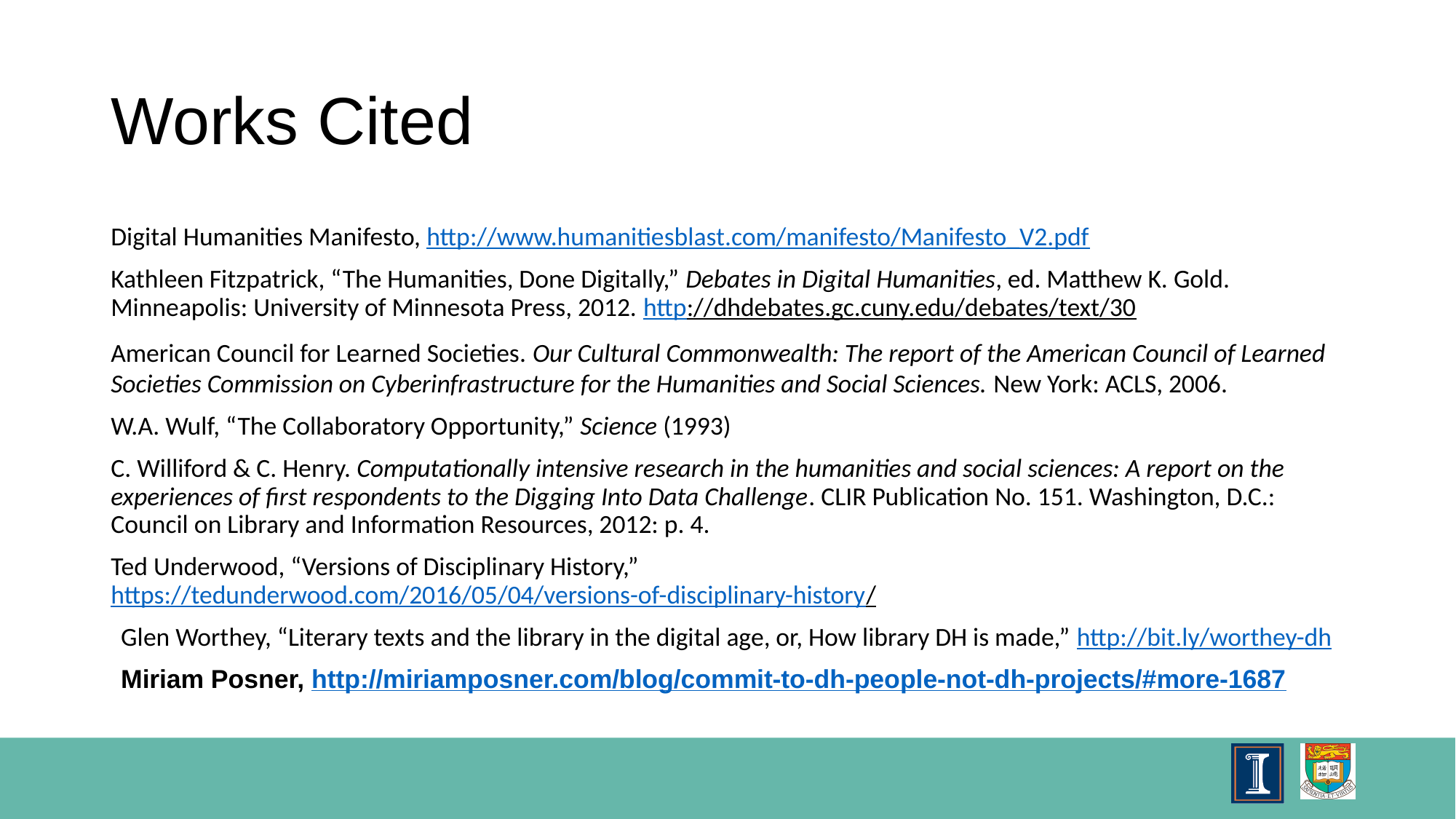

# Works Cited
Digital Humanities Manifesto, http://www.humanitiesblast.com/manifesto/Manifesto_V2.pdf
Kathleen Fitzpatrick, “The Humanities, Done Digitally,” Debates in Digital Humanities, ed. Matthew K. Gold. Minneapolis: University of Minnesota Press, 2012. http://dhdebates.gc.cuny.edu/debates/text/30
American Council for Learned Societies. Our Cultural Commonwealth: The report of the American Council of Learned Societies Commission on Cyberinfrastructure for the Humanities and Social Sciences. New York: ACLS, 2006.
W.A. Wulf, “The Collaboratory Opportunity,” Science (1993)
C. Williford & C. Henry. Computationally intensive research in the humanities and social sciences: A report on the experiences of first respondents to the Digging Into Data Challenge. CLIR Publication No. 151. Washington, D.C.: Council on Library and Information Resources, 2012: p. 4.
Ted Underwood, “Versions of Disciplinary History,” https://tedunderwood.com/2016/05/04/versions-of-disciplinary-history/
Glen Worthey, “Literary texts and the library in the digital age, or, How library DH is made,” http://bit.ly/worthey-dh
Miriam Posner, http://miriamposner.com/blog/commit-to-dh-people-not-dh-projects/#more-1687